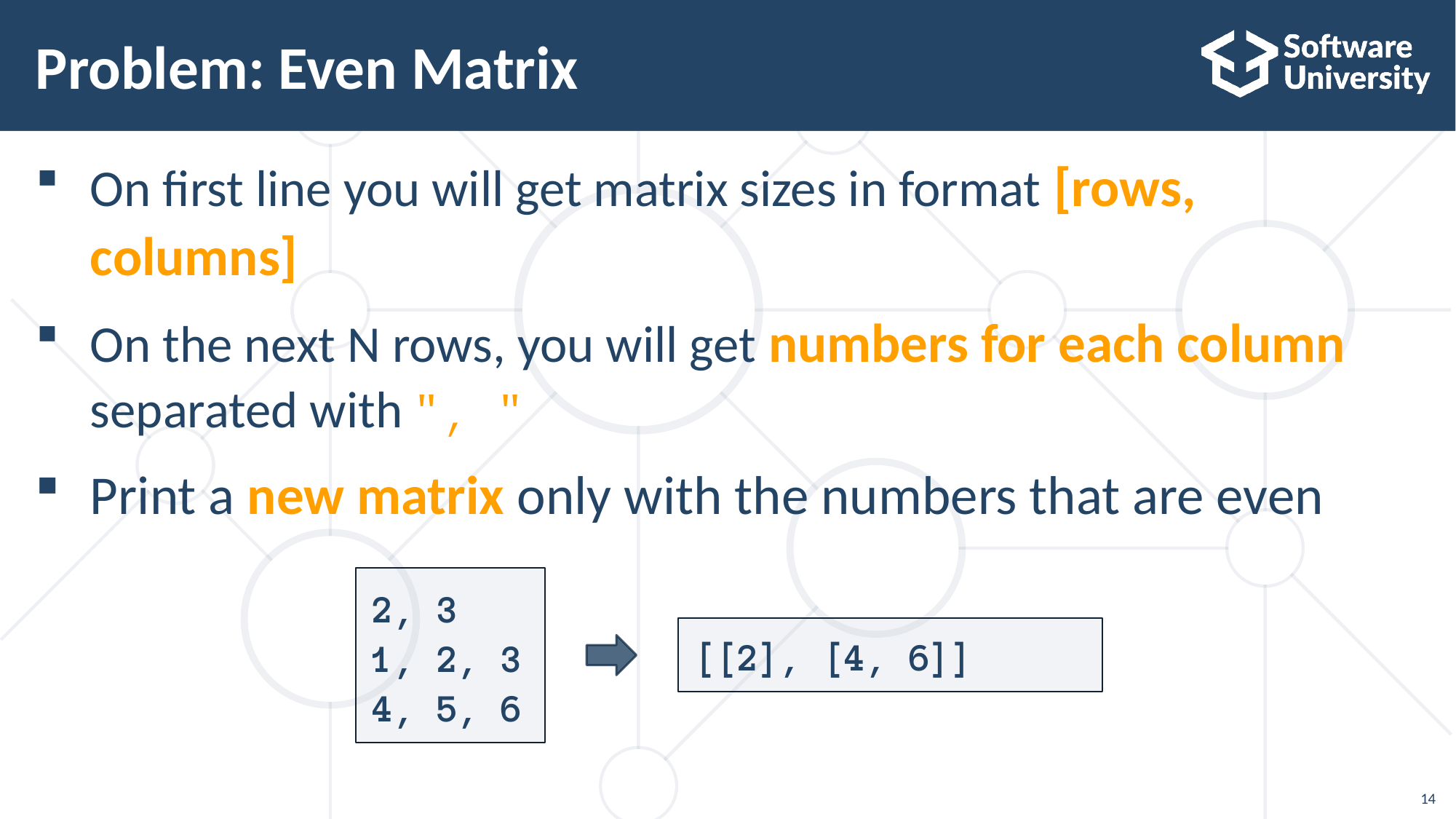

# Problem: Even Matrix
On first line you will get matrix sizes in format [rows, columns]
On the next N rows, you will get numbers for each column separated with ", "
Print a new matrix only with the numbers that are even
2, 3
1, 2, 3
4, 5, 6
[[2], [4, 6]]

14